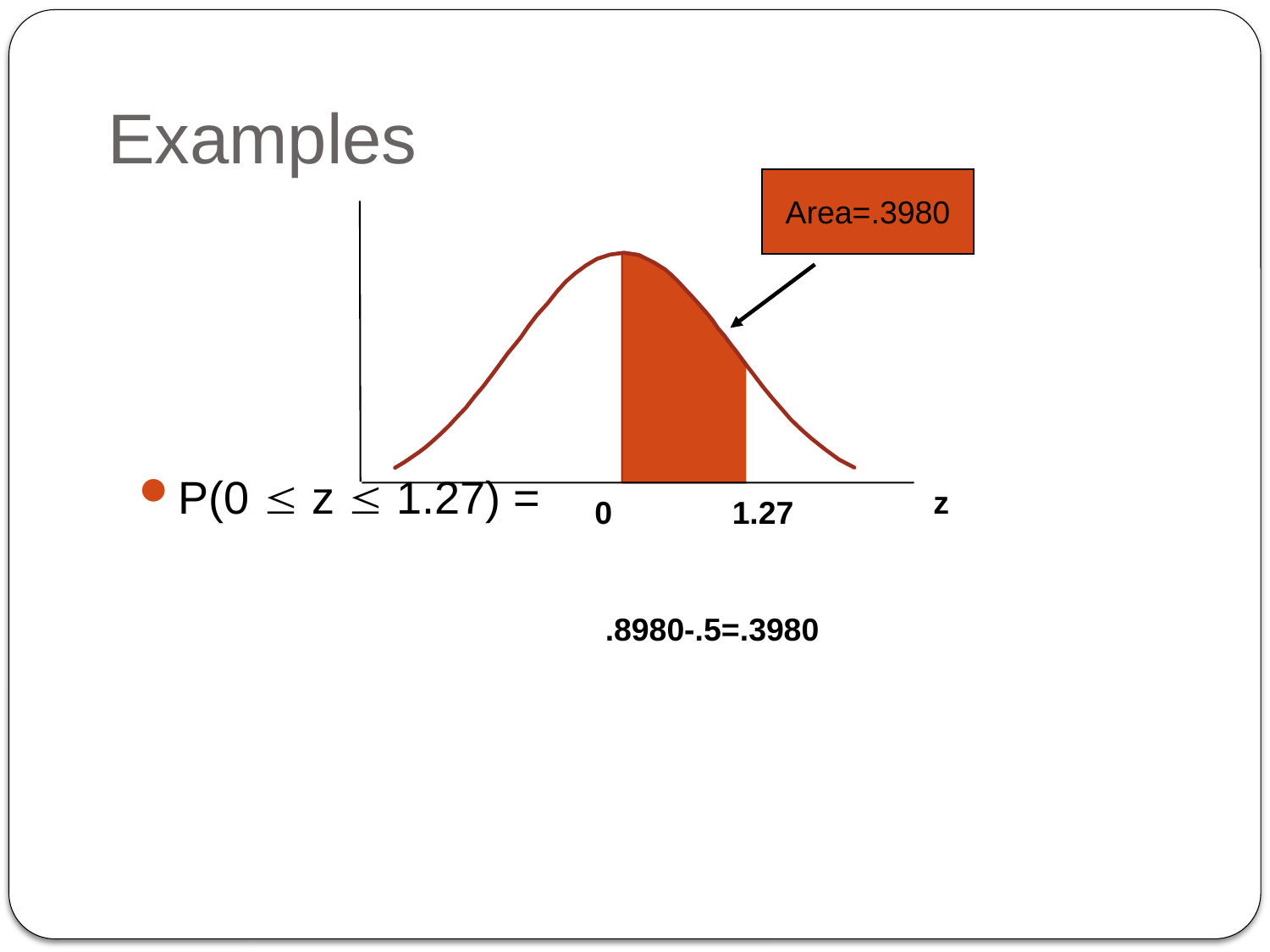

# Examples
Area=.3980

P(0 ≤ z ≤ 1.27) =

z
0
1.27
.8980-.5=.3980